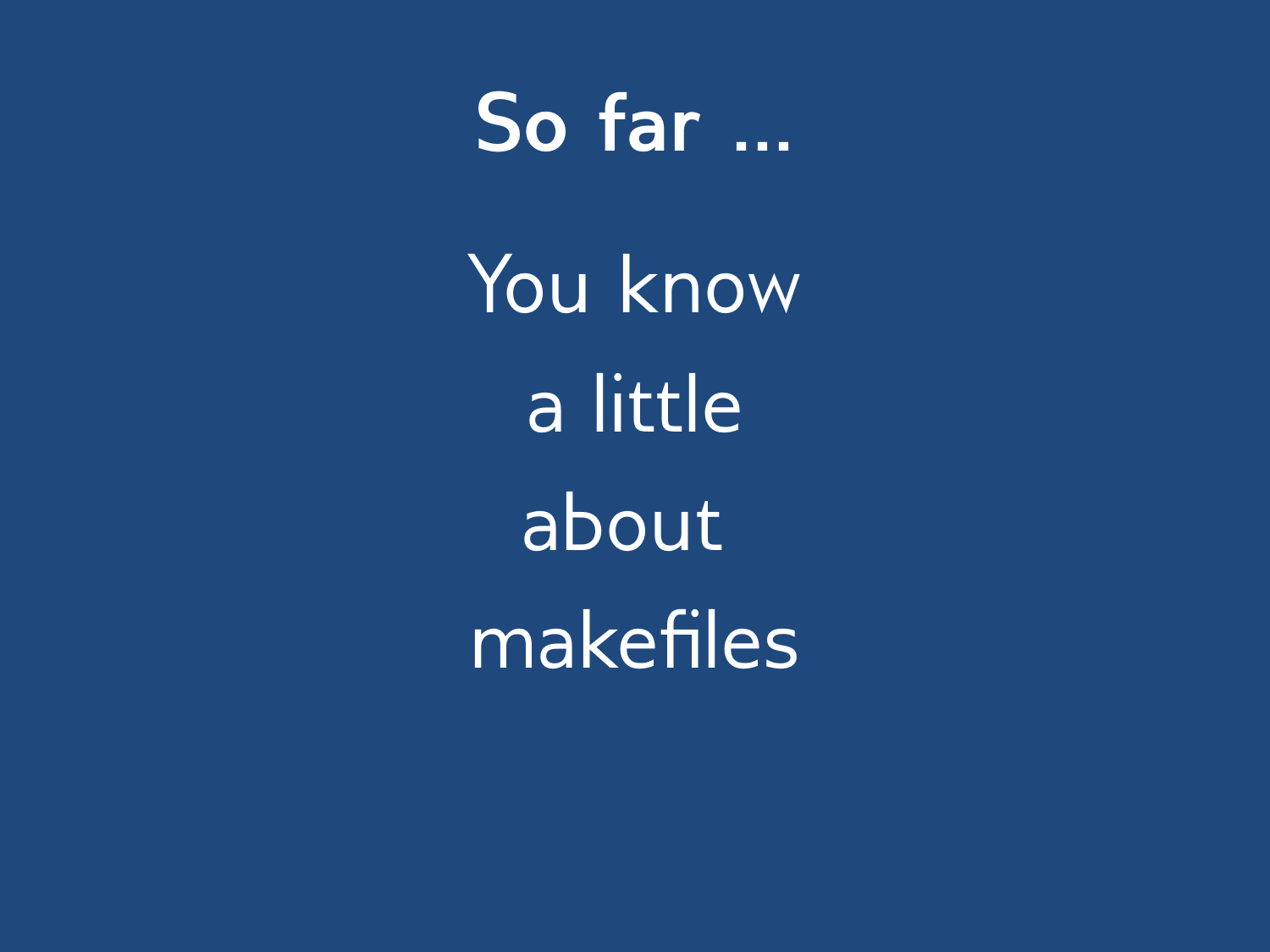

# So far …
You know
a little
about
makefiles